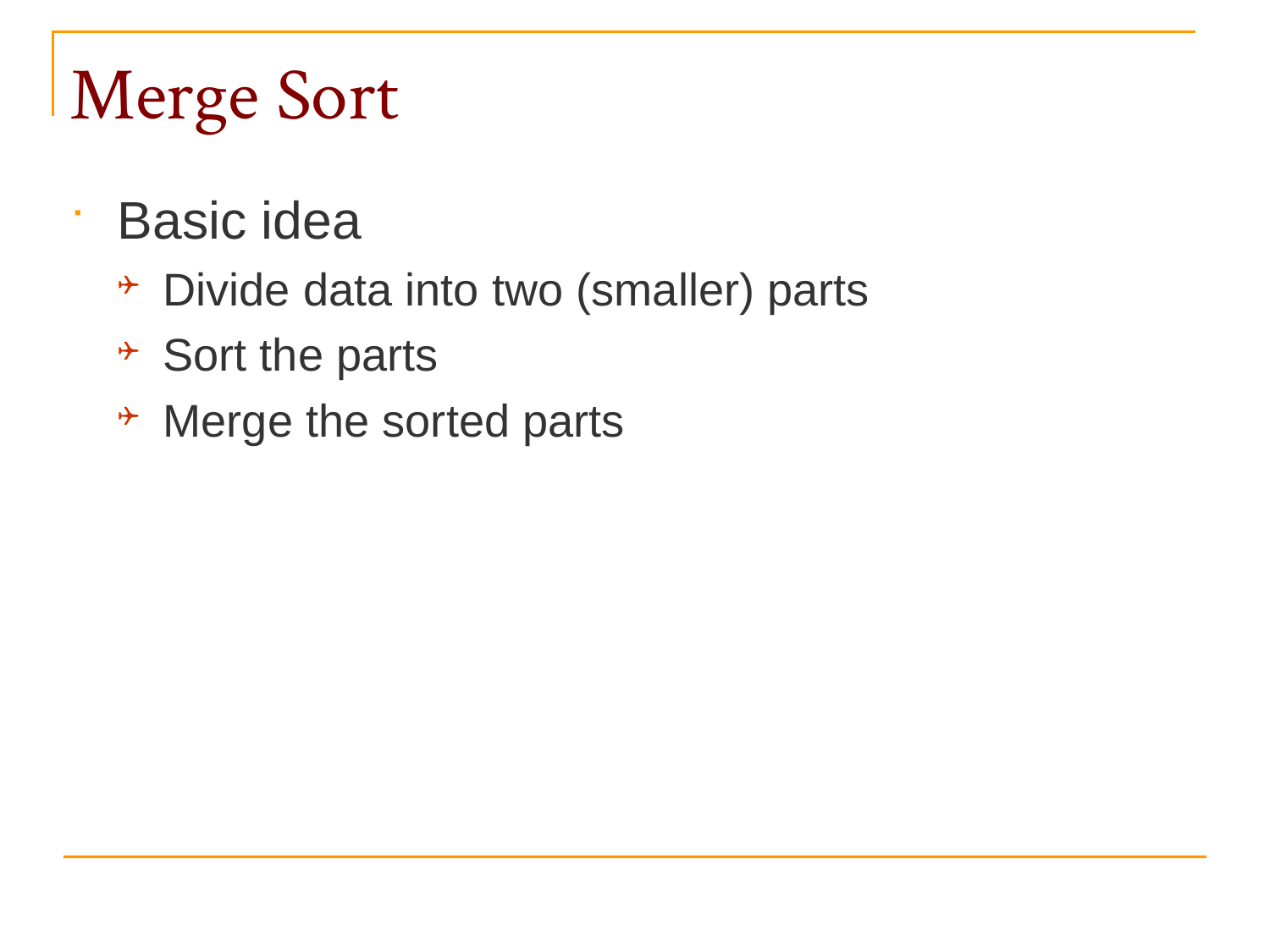

# Merge Sort
Basic idea
Divide data into two (smaller) parts
Sort the parts
Merge the sorted parts
11